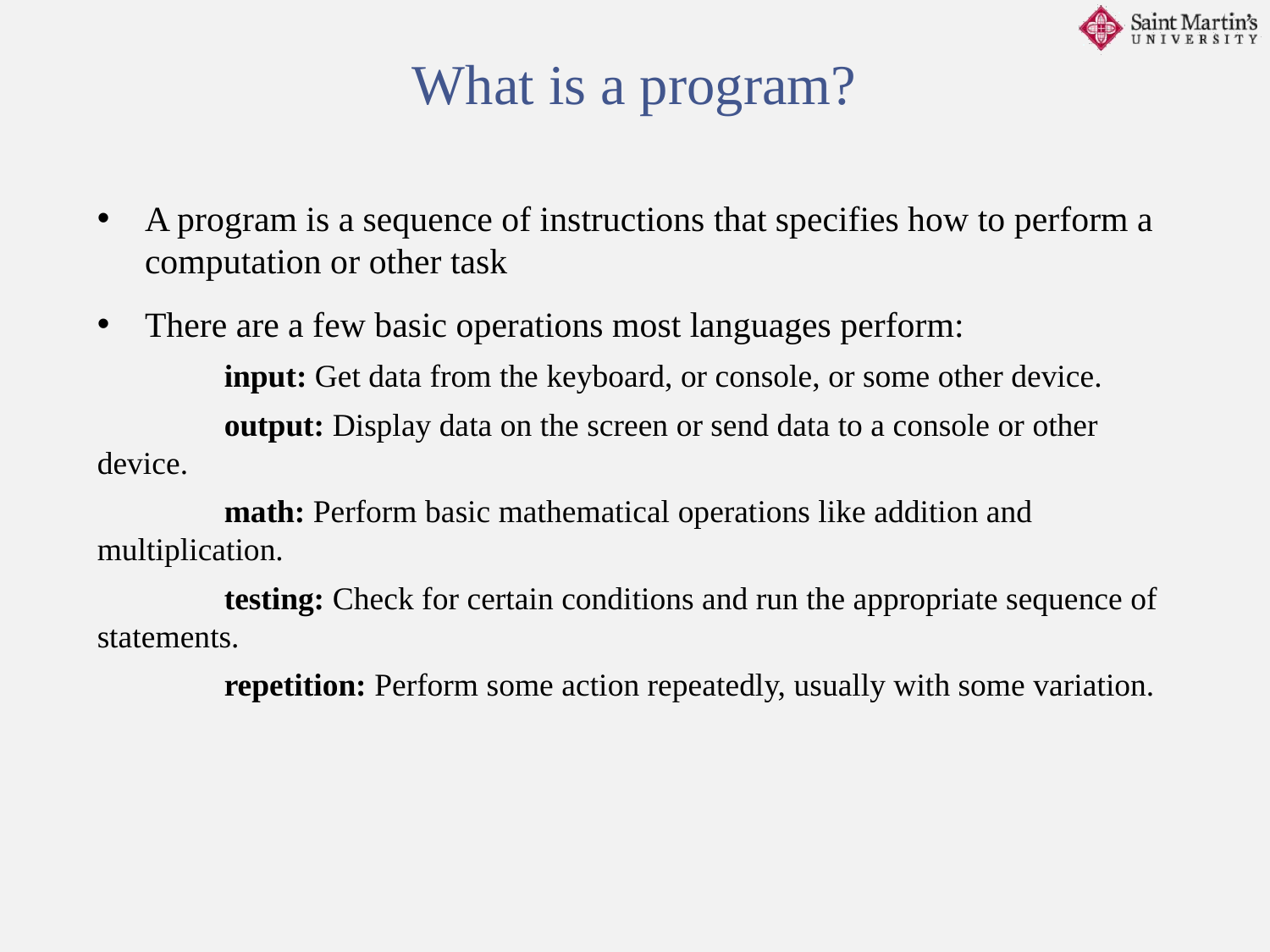

What is a program?
A program is a sequence of instructions that specifies how to perform a computation or other task
There are a few basic operations most languages perform:
	input: Get data from the keyboard, or console, or some other device.
	output: Display data on the screen or send data to a console or other device.
	math: Perform basic mathematical operations like addition and multiplication.
	testing: Check for certain conditions and run the appropriate sequence of statements.
	repetition: Perform some action repeatedly, usually with some variation.